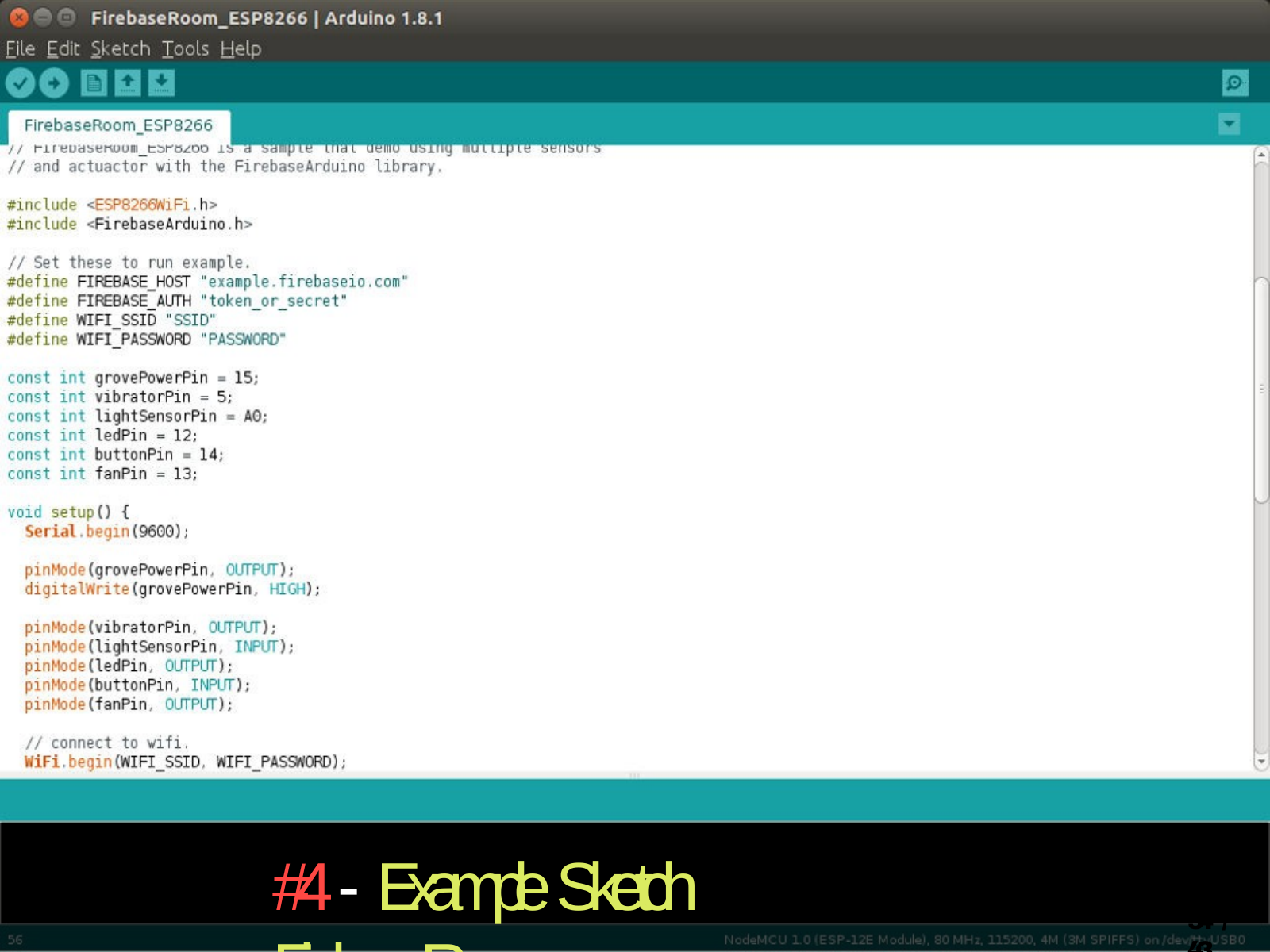

#4 - Example Sketch FirebaseRoom
34 / 43